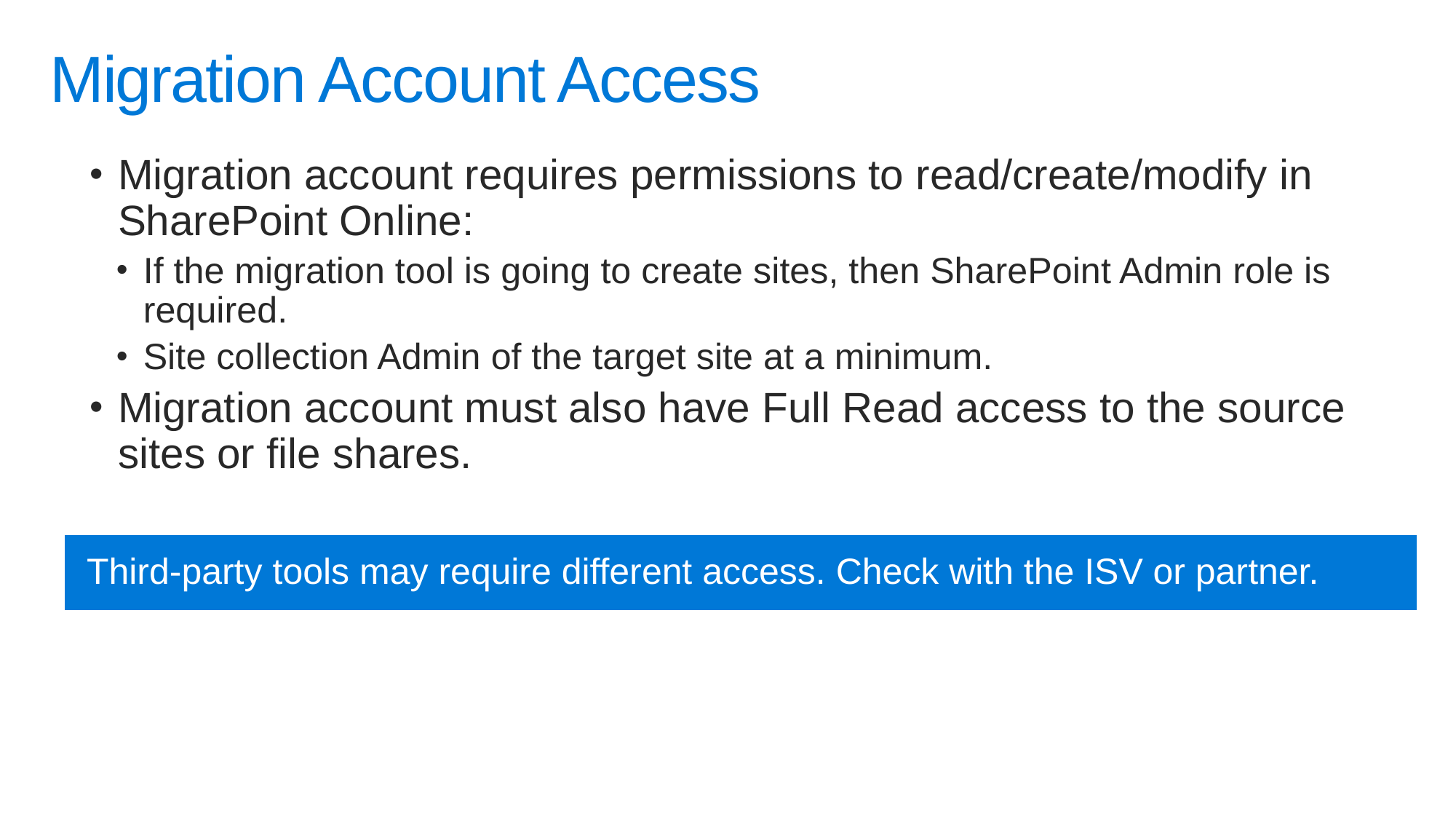

# Migration Account Access
Migration account requires permissions to read/create/modify in SharePoint Online:
If the migration tool is going to create sites, then SharePoint Admin role is required.
Site collection Admin of the target site at a minimum.
Migration account must also have Full Read access to the source sites or file shares.

Third-party tools may require different access. Check with the ISV or partner.